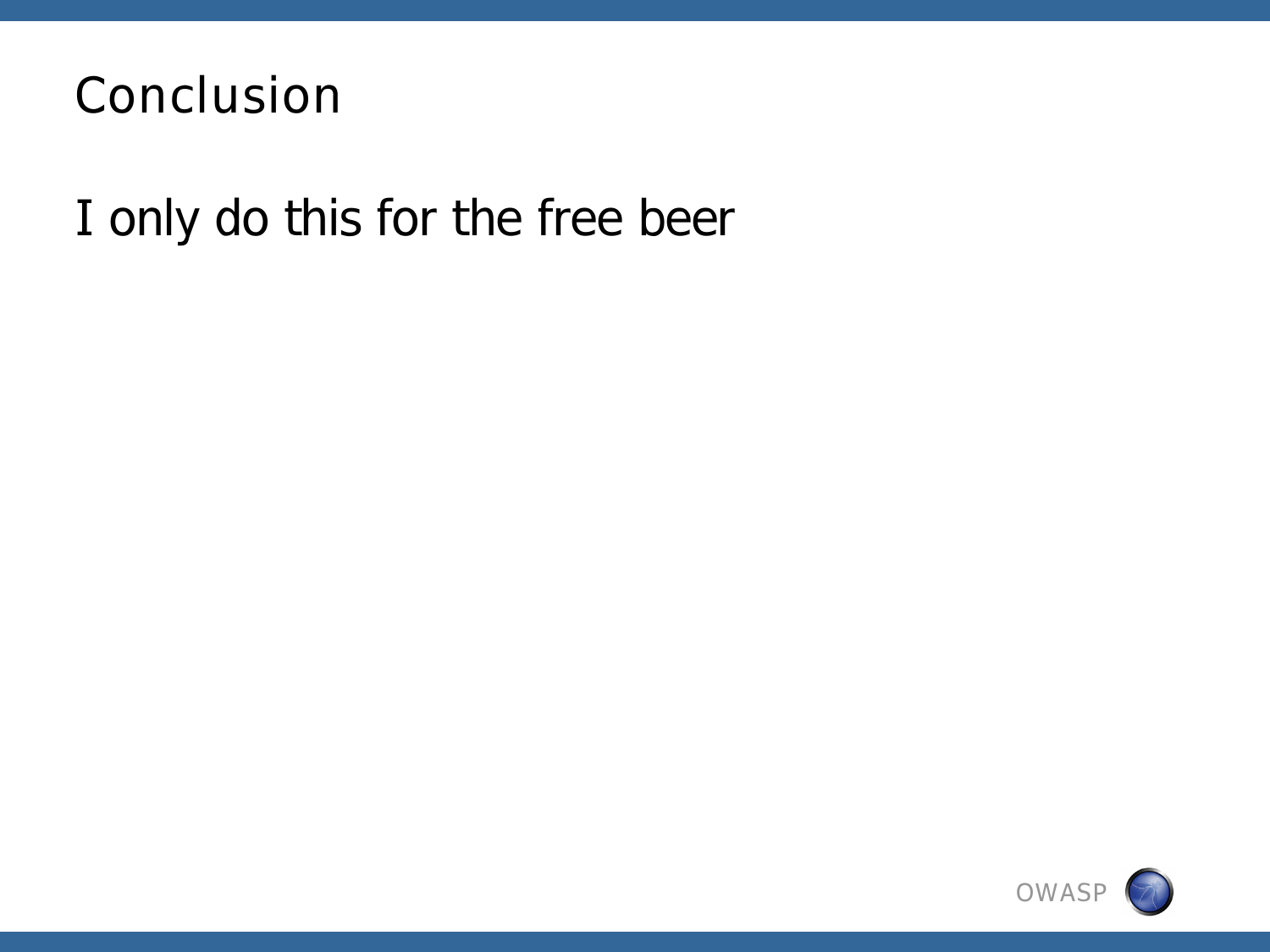

# Conclusion
I only do this for the free beer